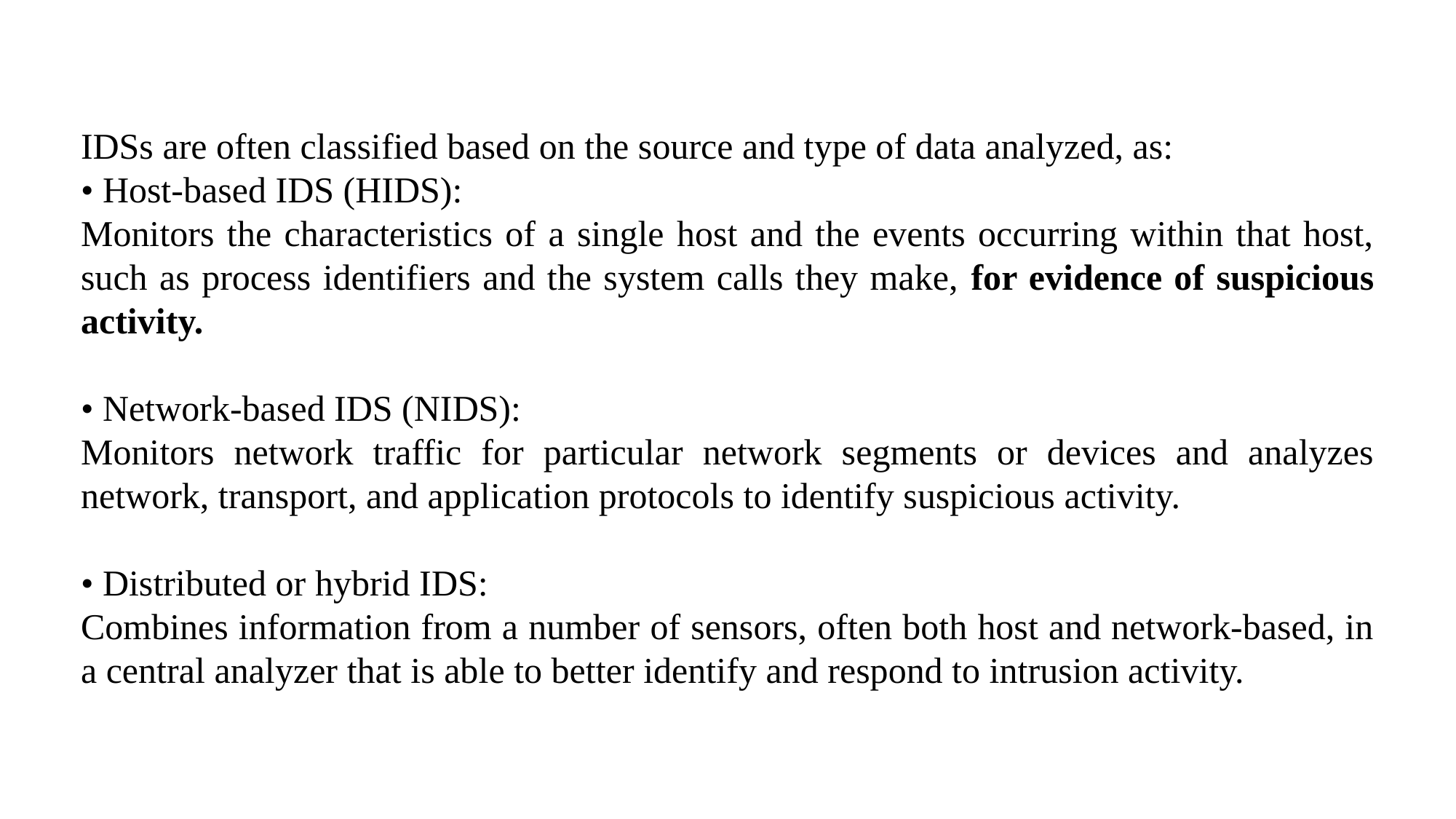

IDSs are often classified based on the source and type of data analyzed, as:
• Host-based IDS (HIDS):
Monitors the characteristics of a single host and the events occurring within that host, such as process identifiers and the system calls they make, for evidence of suspicious activity.

• Network-based IDS (NIDS):
Monitors network traffic for particular network segments or devices and analyzes network, transport, and application protocols to identify suspicious activity.

• Distributed or hybrid IDS:
Combines information from a number of sensors, often both host and network-based, in a central analyzer that is able to better identify and respond to intrusion activity.